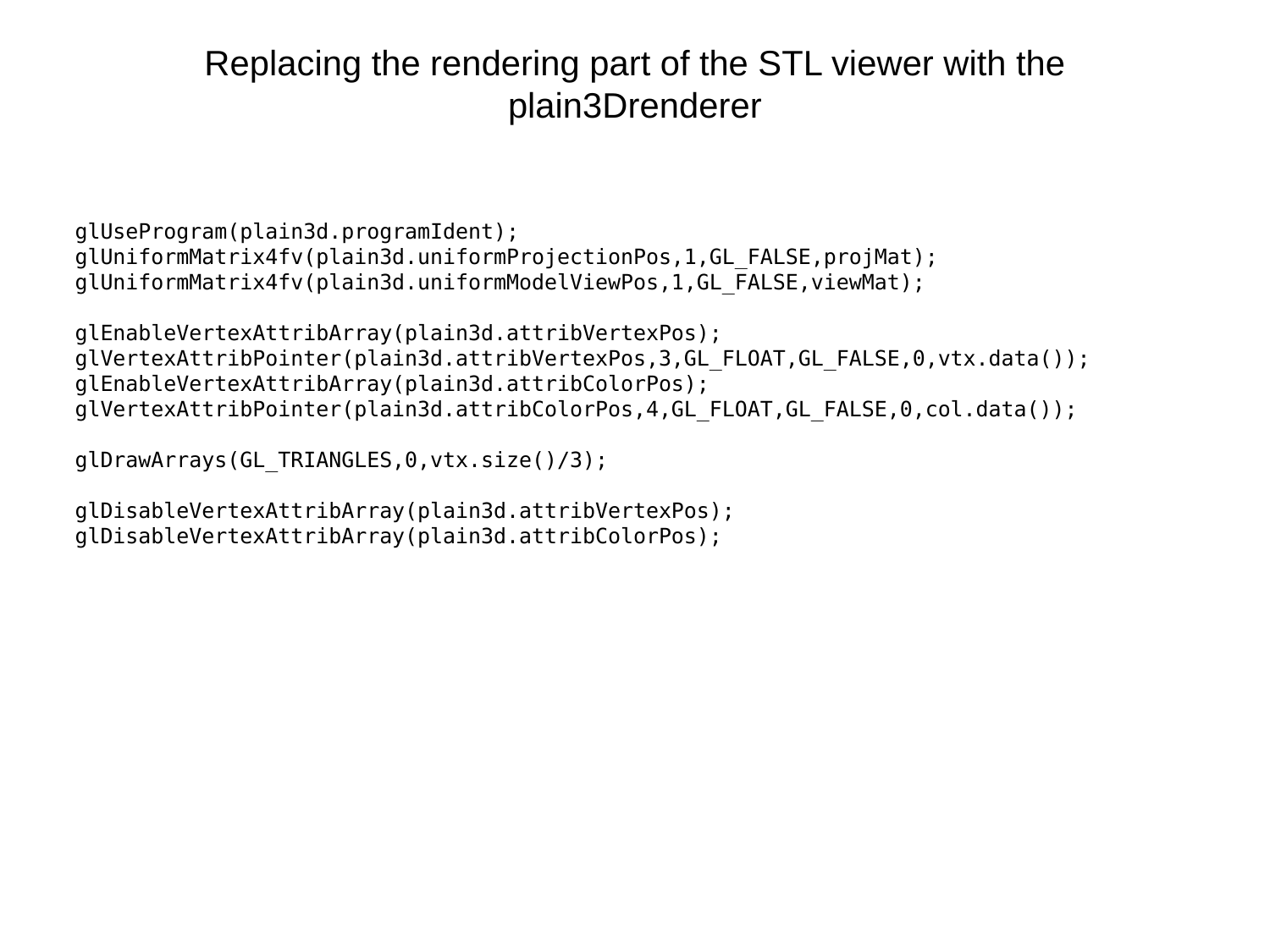

# Replacing the rendering part of the STL viewer with the plain3Drenderer

    glUseProgram(plain3d.programIdent);
    glUniformMatrix4fv(plain3d.uniformProjectionPos,1,GL_FALSE,projMat);
    glUniformMatrix4fv(plain3d.uniformModelViewPos,1,GL_FALSE,viewMat);

    glEnableVertexAttribArray(plain3d.attribVertexPos);
    glVertexAttribPointer(plain3d.attribVertexPos,3,GL_FLOAT,GL_FALSE,0,vtx.data());
    glEnableVertexAttribArray(plain3d.attribColorPos);
    glVertexAttribPointer(plain3d.attribColorPos,4,GL_FLOAT,GL_FALSE,0,col.data());

    glDrawArrays(GL_TRIANGLES,0,vtx.size()/3);

    glDisableVertexAttribArray(plain3d.attribVertexPos);
    glDisableVertexAttribArray(plain3d.attribColorPos);